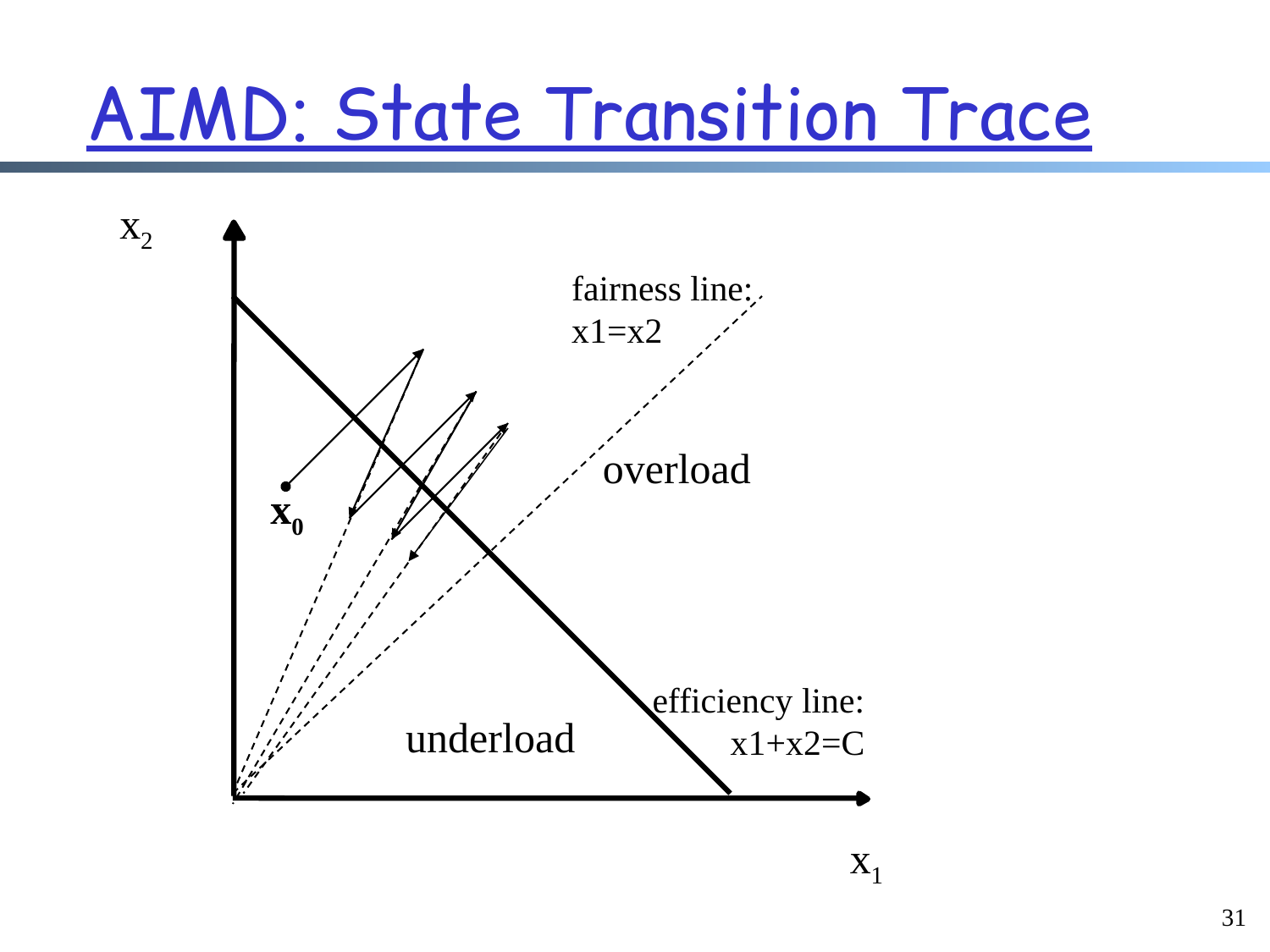

31
AIMD: State Transition Trace
x2

fairness line:
x1=x2

efficiency line: x1+x2=C

overload
underload
x0

x1